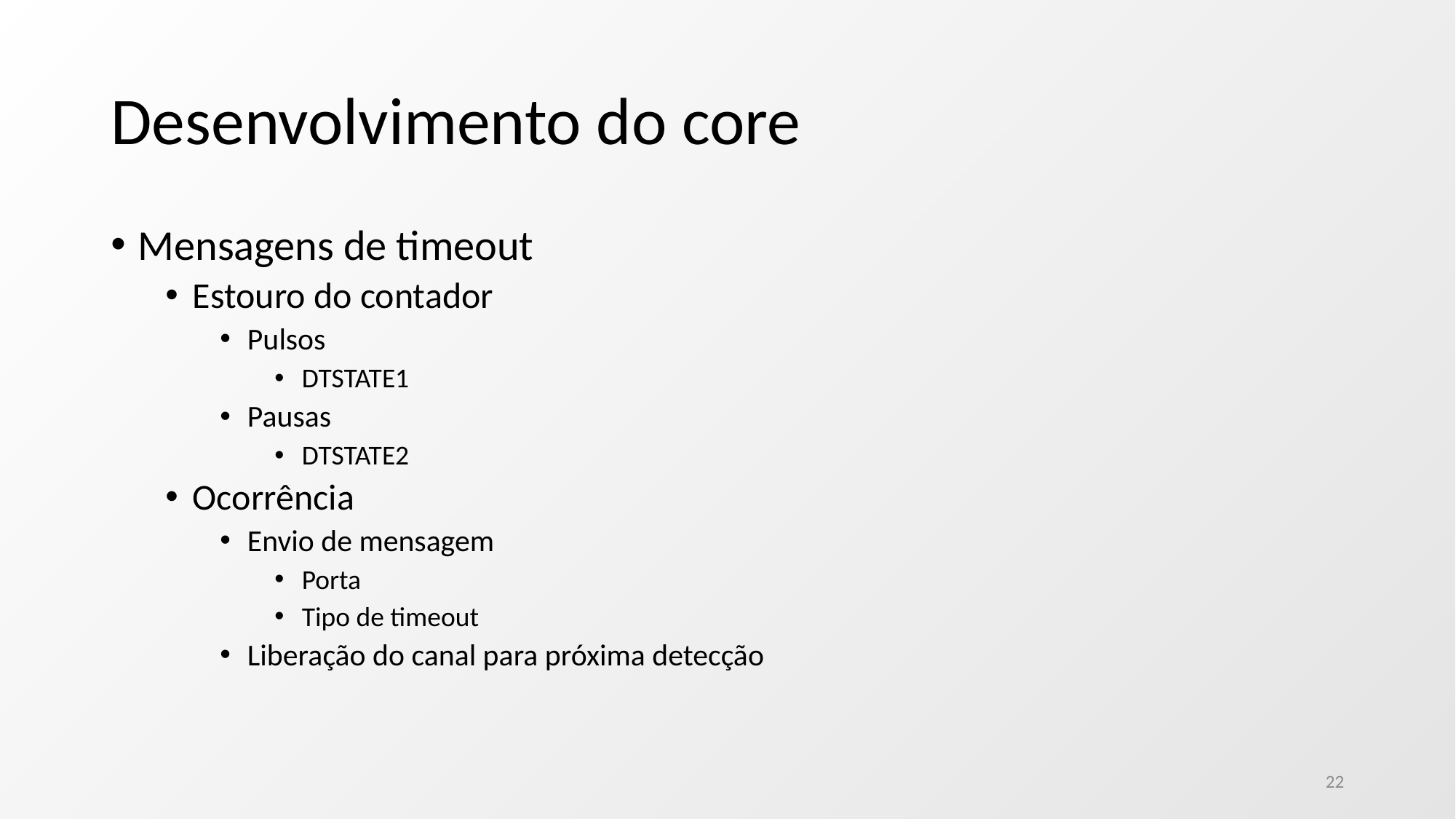

# Desenvolvimento do core
Mensagens de timeout
Estouro do contador
Pulsos
DTSTATE1
Pausas
DTSTATE2
Ocorrência
Envio de mensagem
Porta
Tipo de timeout
Liberação do canal para próxima detecção

22